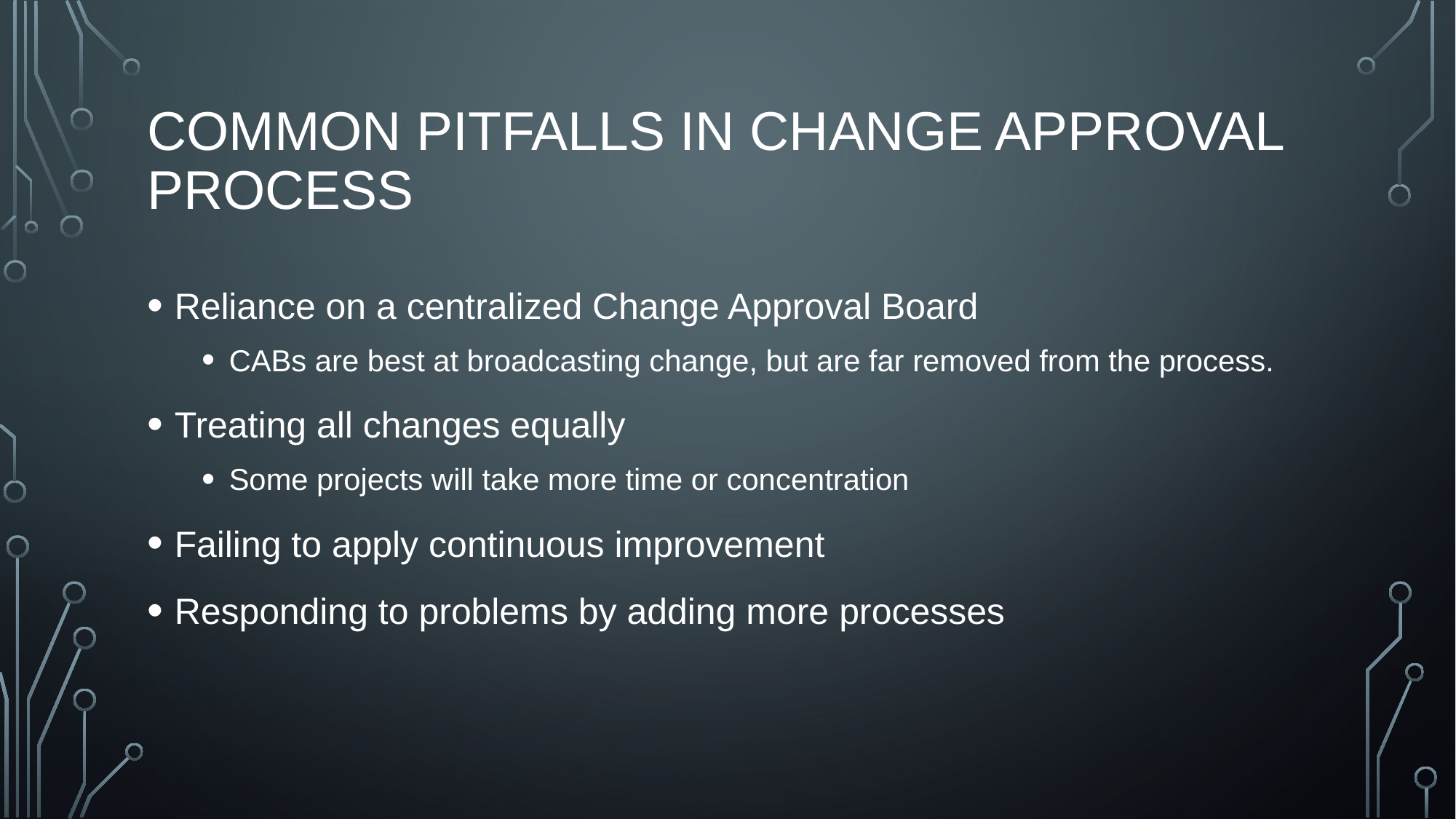

# Common pitfalls in Change Approval Process
Reliance on a centralized Change Approval Board
CABs are best at broadcasting change, but are far removed from the process.
Treating all changes equally
Some projects will take more time or concentration
Failing to apply continuous improvement
Responding to problems by adding more processes